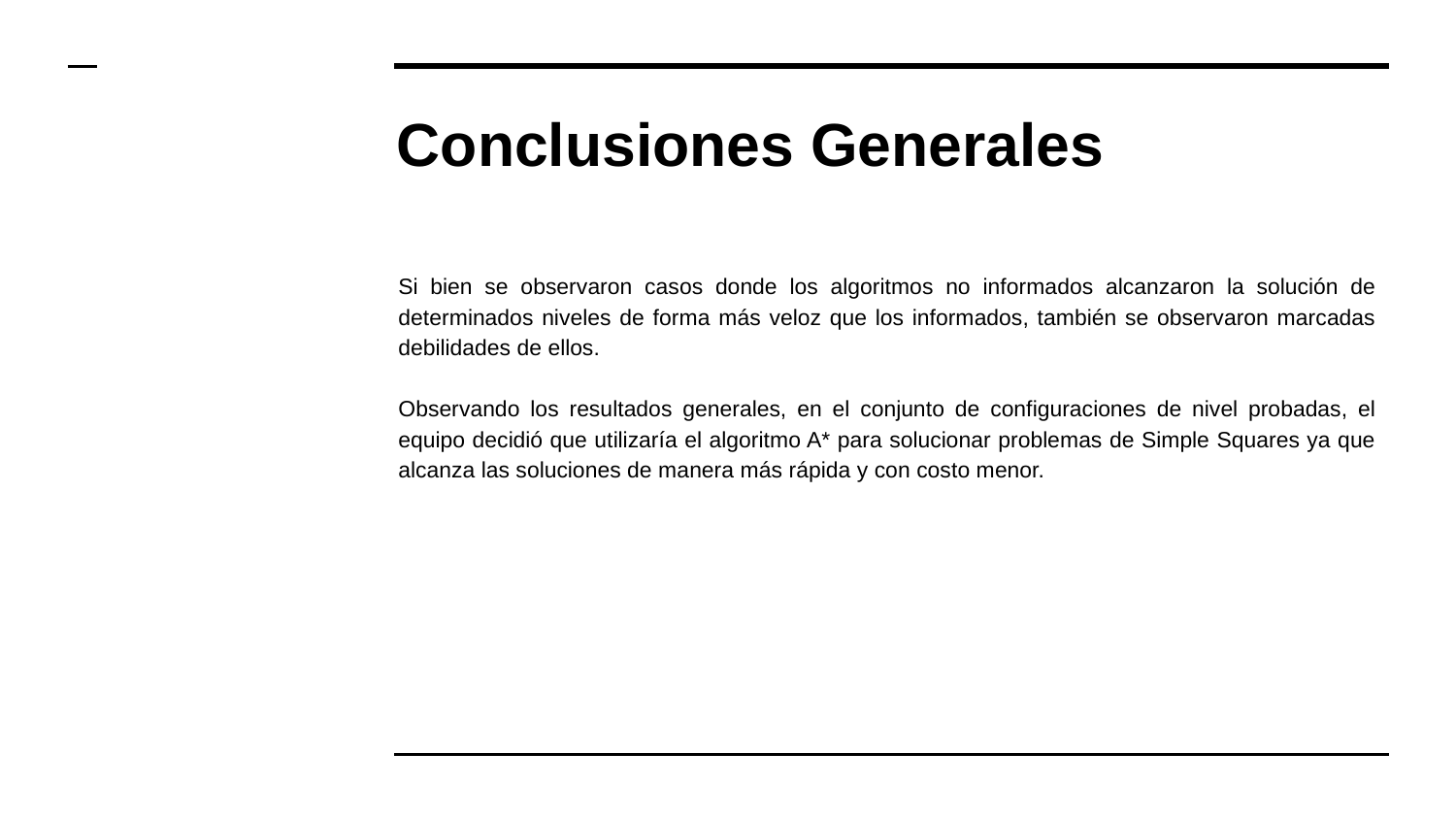

# Conclusiones Generales
Si bien se observaron casos donde los algoritmos no informados alcanzaron la solución de determinados niveles de forma más veloz que los informados, también se observaron marcadas debilidades de ellos.

Observando los resultados generales, en el conjunto de configuraciones de nivel probadas, el equipo decidió que utilizaría el algoritmo A* para solucionar problemas de Simple Squares ya que alcanza las soluciones de manera más rápida y con costo menor.